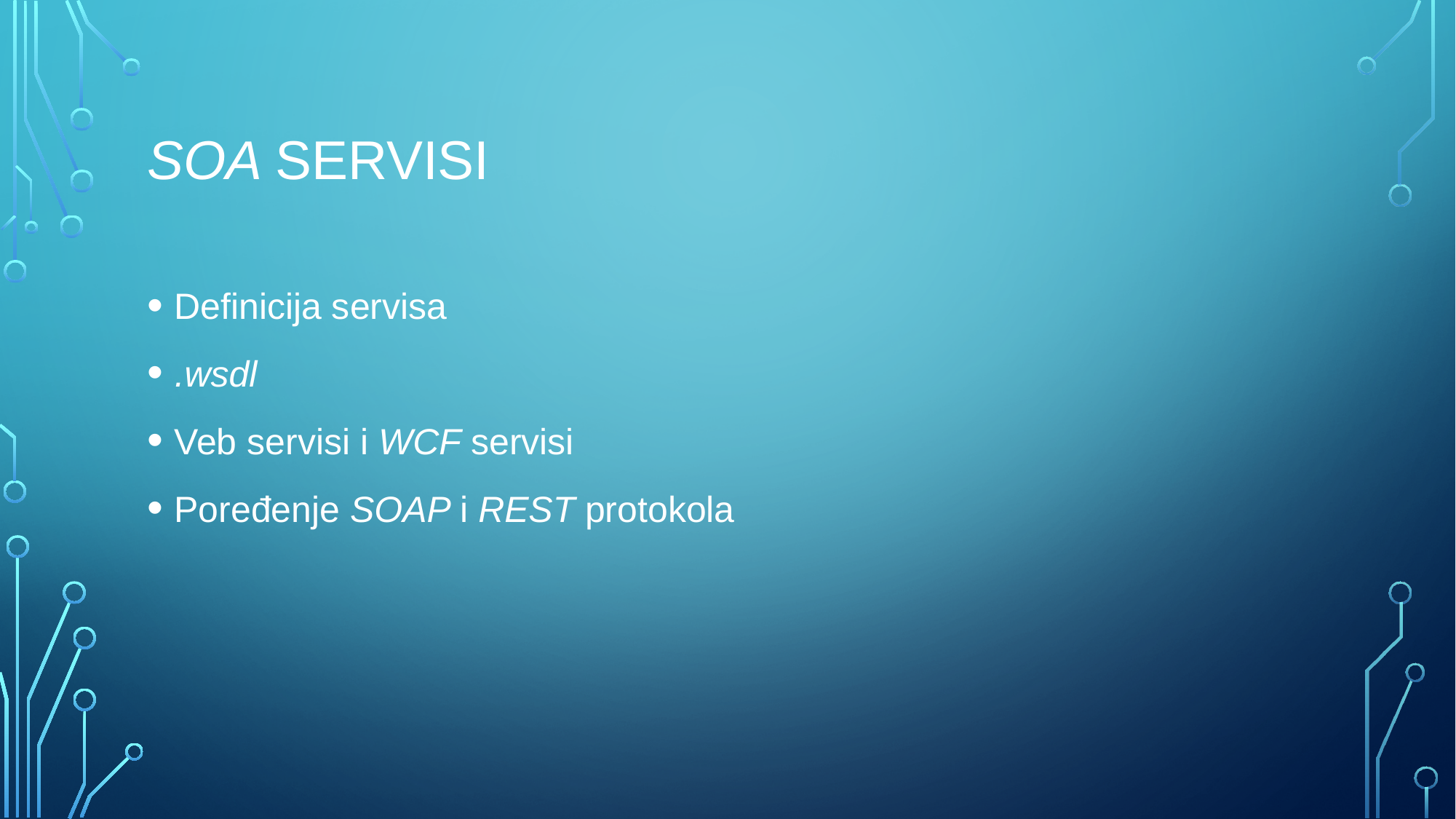

# SOA servisi
Definicija servisa
.wsdl
Veb servisi i WCF servisi
Poređenje SOAP i REST protokola